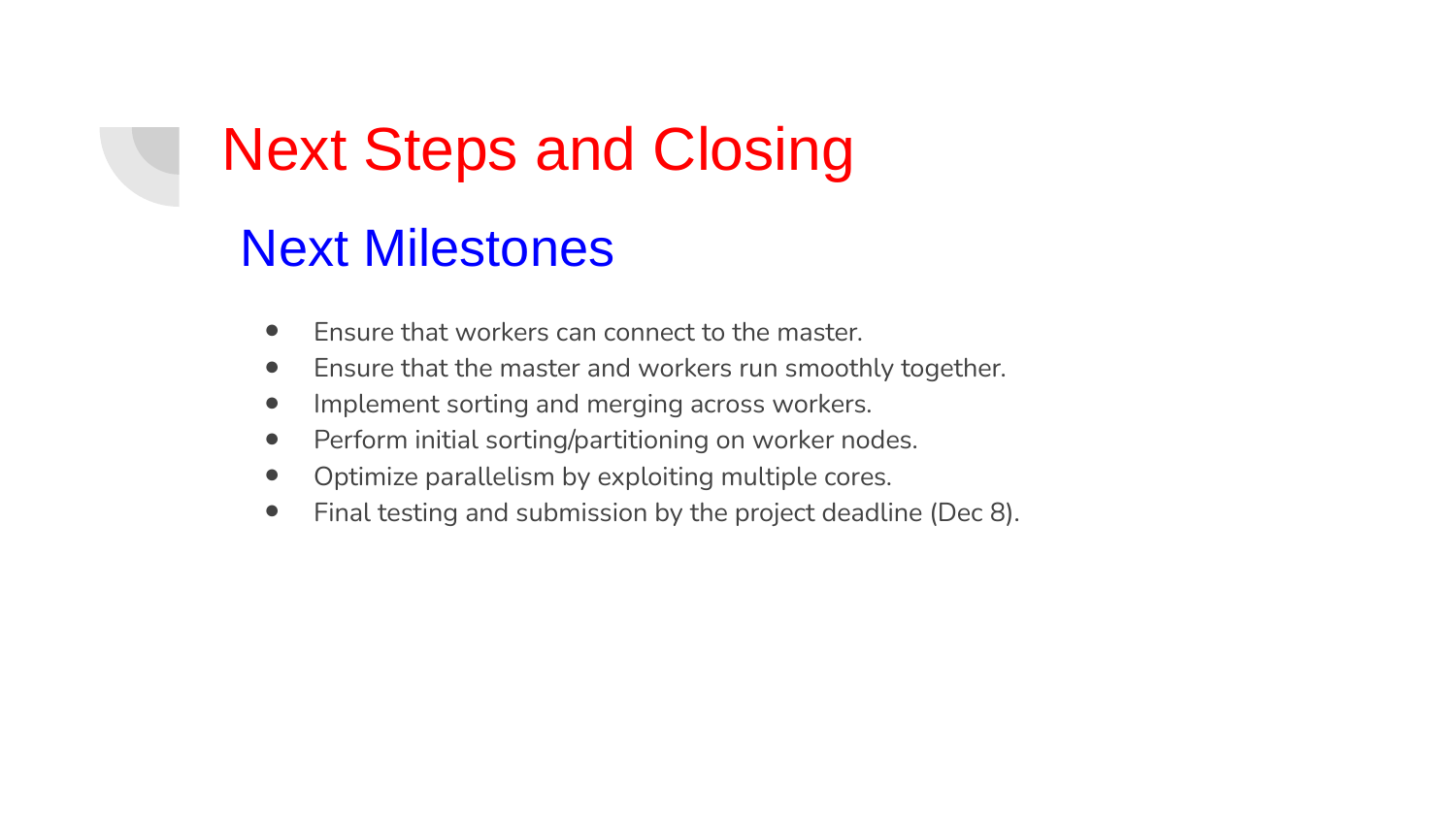

# Next Steps and Closing
Next Milestones
Ensure that workers can connect to the master.
Ensure that the master and workers run smoothly together.
Implement sorting and merging across workers.
Perform initial sorting/partitioning on worker nodes.
Optimize parallelism by exploiting multiple cores.
Final testing and submission by the project deadline (Dec 8).